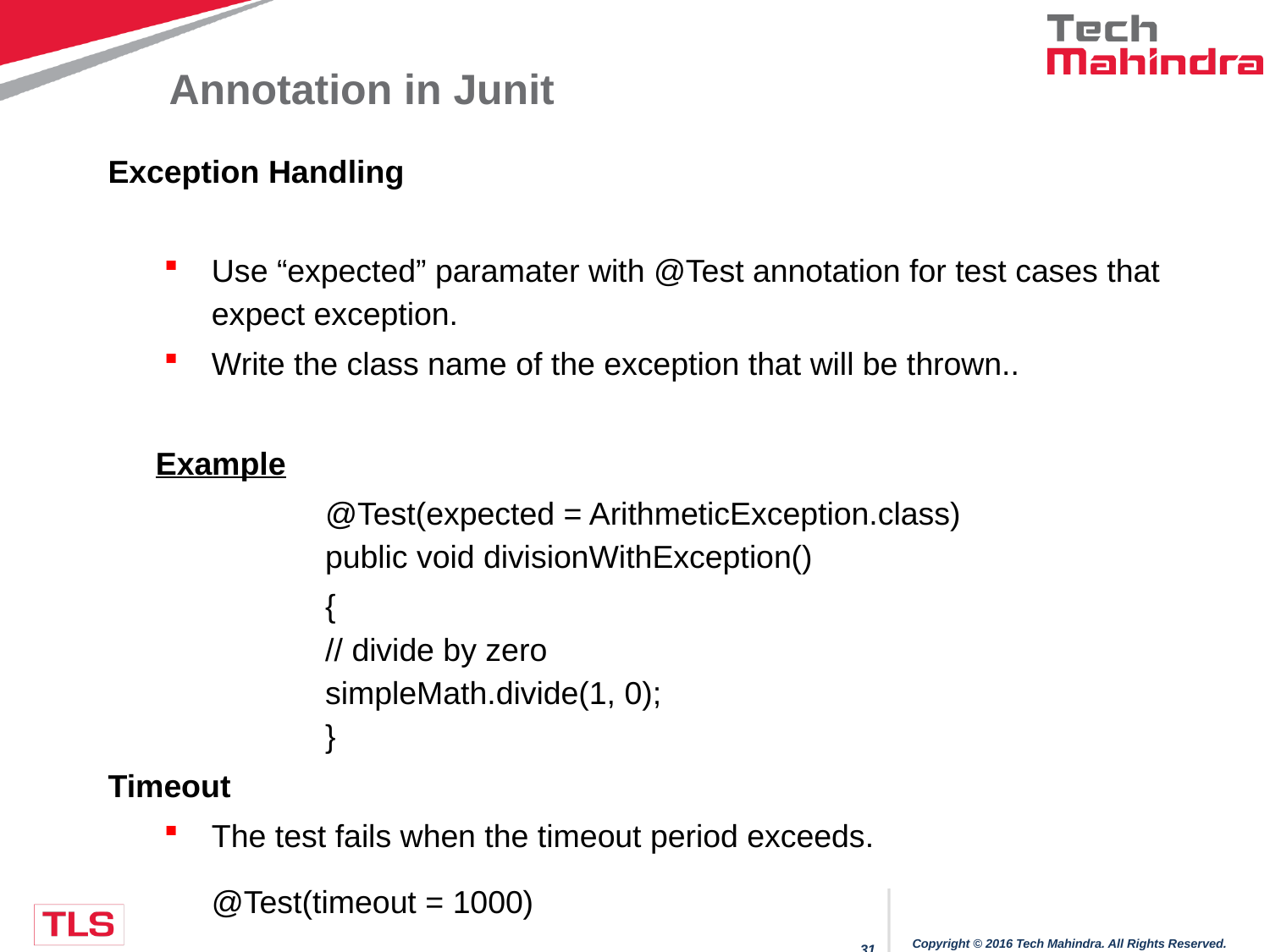

# Annotation in Junit

Exception Handling

Use “expected” paramater with @Test annotation for test cases that expect exception.
Write the class name of the exception that will be thrown..

	Example
  			@Test(expected = ArithmeticException.class)
		public void divisionWithException()
			{
		// divide by zero
		simpleMath.divide(1, 0);
		}
Timeout
The test fails when the timeout period exceeds.

    	@Test(timeout = 1000)

Copyright © 2016 Tech Mahindra. All Rights Reserved.